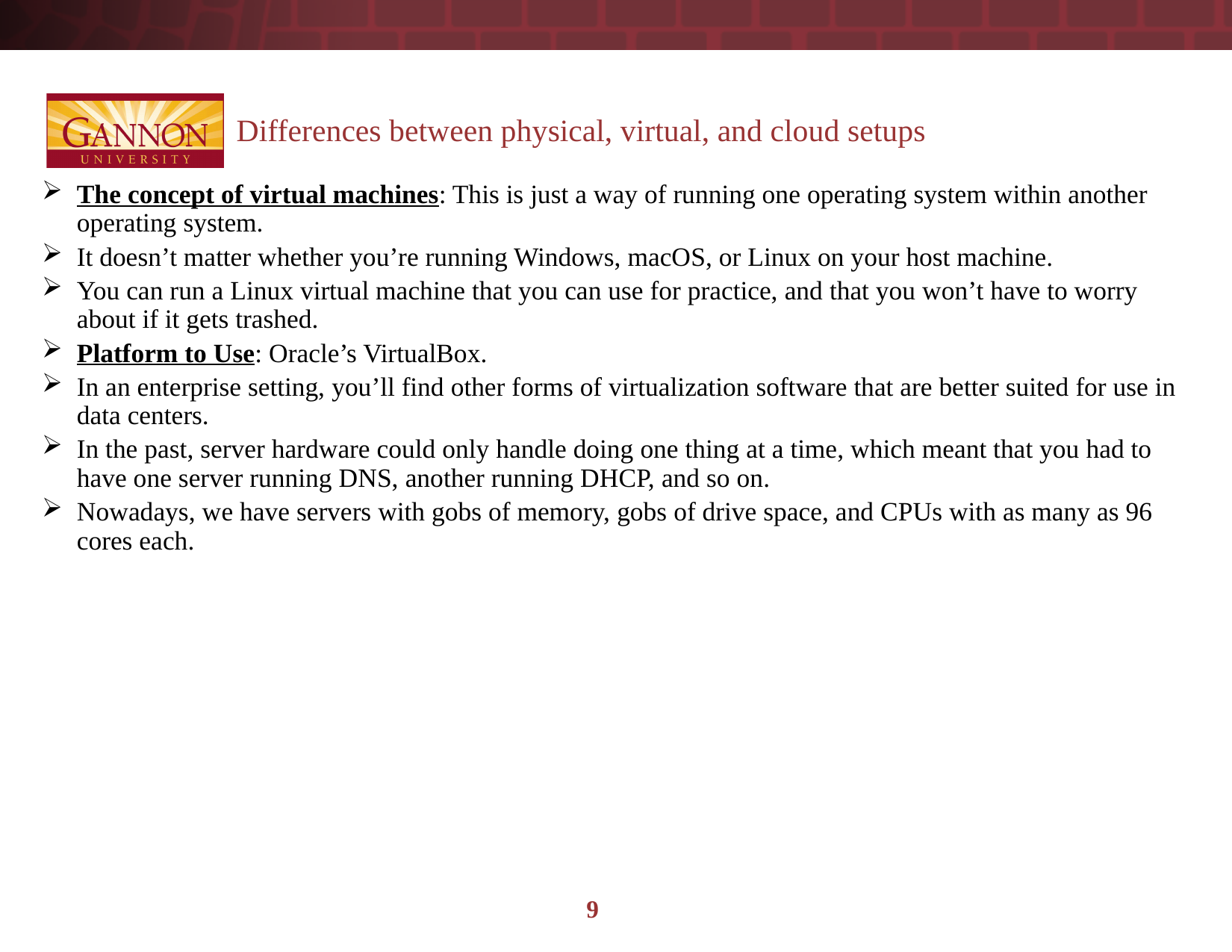

Differences between physical, virtual, and cloud setups
The concept of virtual machines: This is just a way of running one operating system within another operating system.
It doesn’t matter whether you’re running Windows, macOS, or Linux on your host machine.
You can run a Linux virtual machine that you can use for practice, and that you won’t have to worry about if it gets trashed.
Platform to Use: Oracle’s VirtualBox.
In an enterprise setting, you’ll find other forms of virtualization software that are better suited for use in data centers.
In the past, server hardware could only handle doing one thing at a time, which meant that you had to have one server running DNS, another running DHCP, and so on.
Nowadays, we have servers with gobs of memory, gobs of drive space, and CPUs with as many as 96 cores each.
9